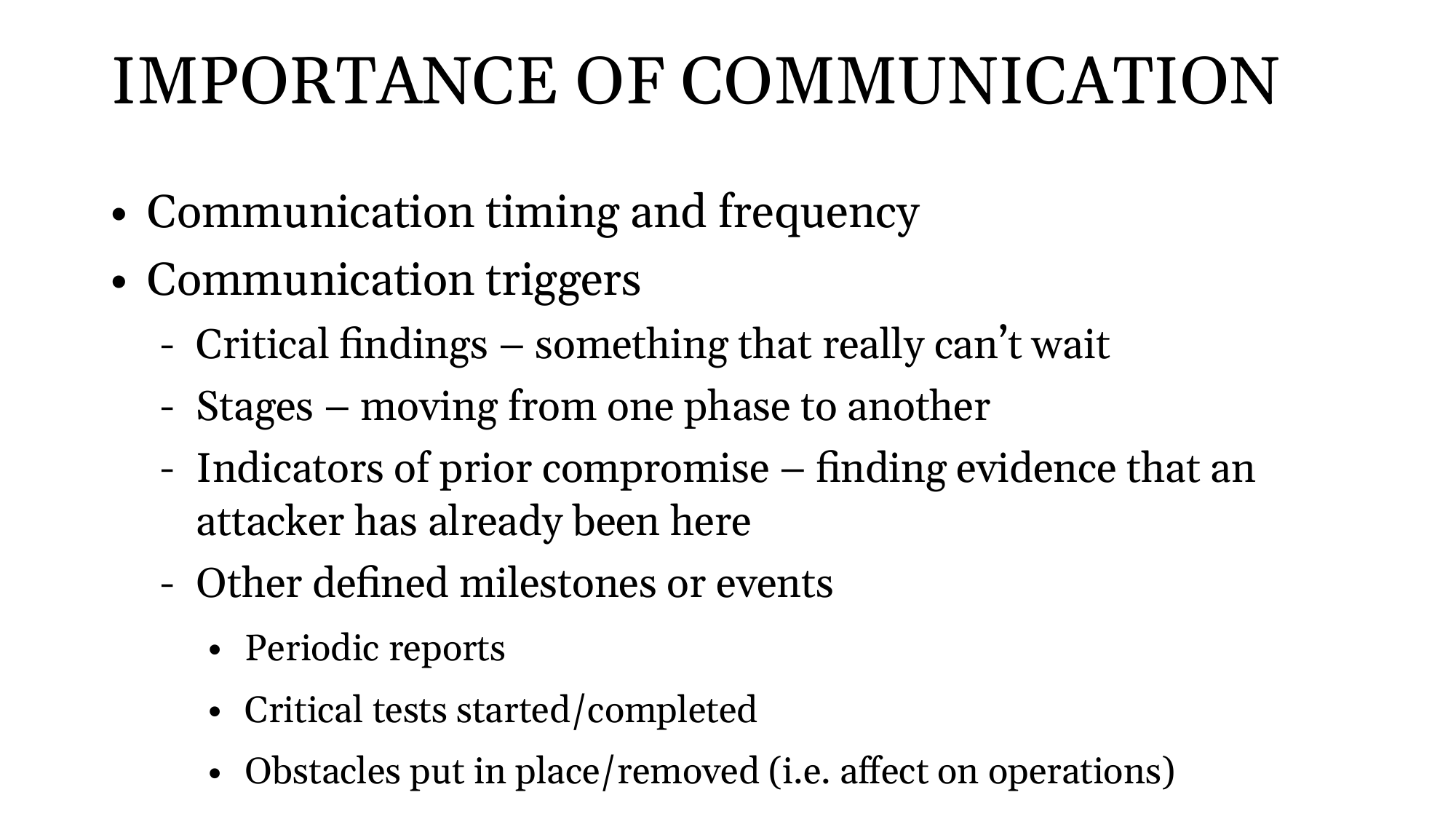

# IMPORTANCE OF COMMUNICATION
Communication timing and frequency
Communication triggers
Critical findings – something that really can’t wait
Stages – moving from one phase to another
Indicators of prior compromise – finding evidence that an attacker has already been here
Other defined milestones or events
Periodic reports
Critical tests started/completed
Obstacles put in place/removed (i.e. affect on operations)